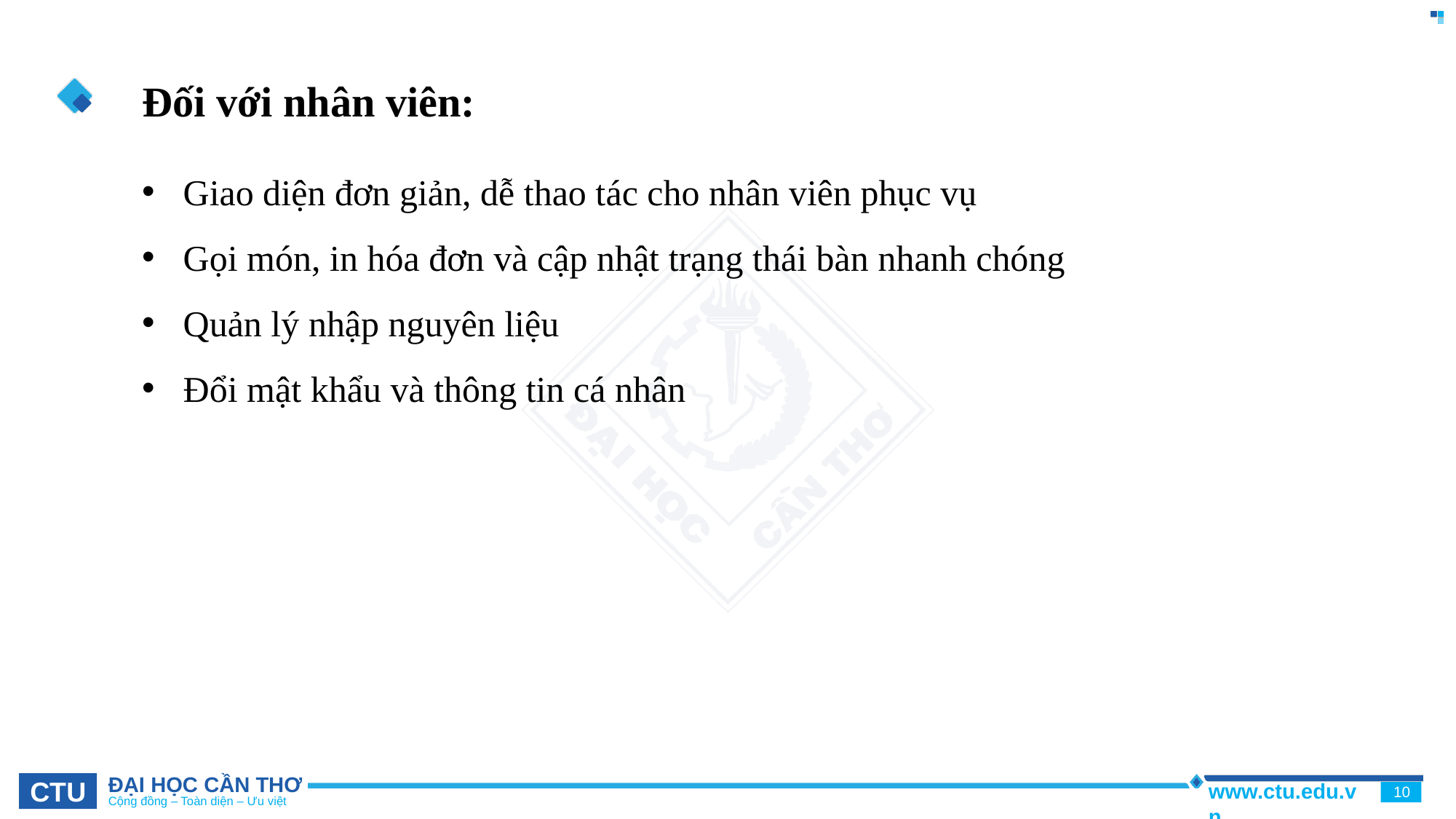

Đối với nhân viên:
Giao diện đơn giản, dễ thao tác cho nhân viên phục vụ
Gọi món, in hóa đơn và cập nhật trạng thái bàn nhanh chóng
Quản lý nhập nguyên liệu
Đổi mật khẩu và thông tin cá nhân